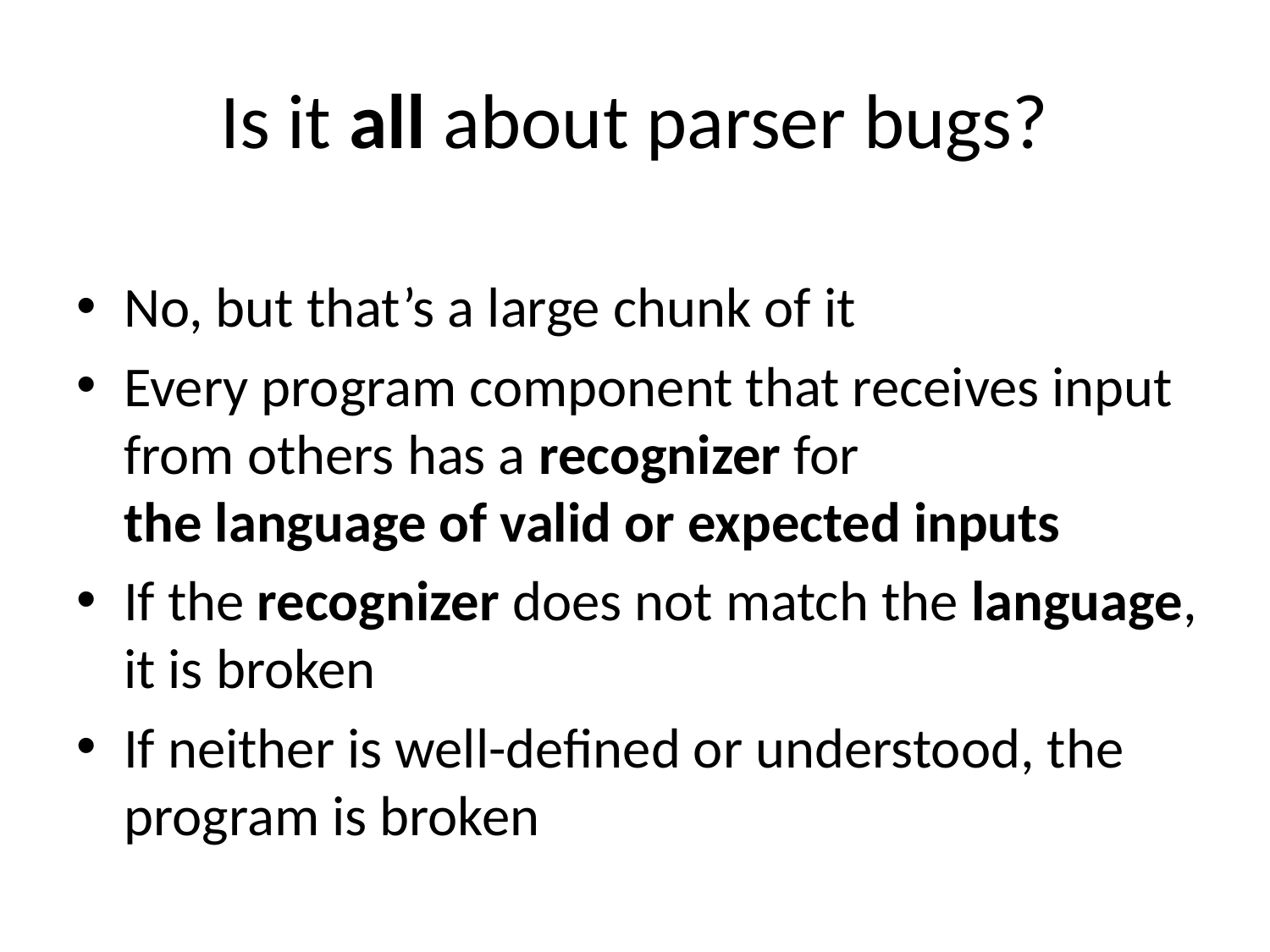

# Is it all about parser bugs?
No, but that’s a large chunk of it
Every program component that receives input from others has a recognizer for
the language of valid or expected inputs
If the recognizer does not match the language, it is broken
If neither is well-defined or understood, the program is broken